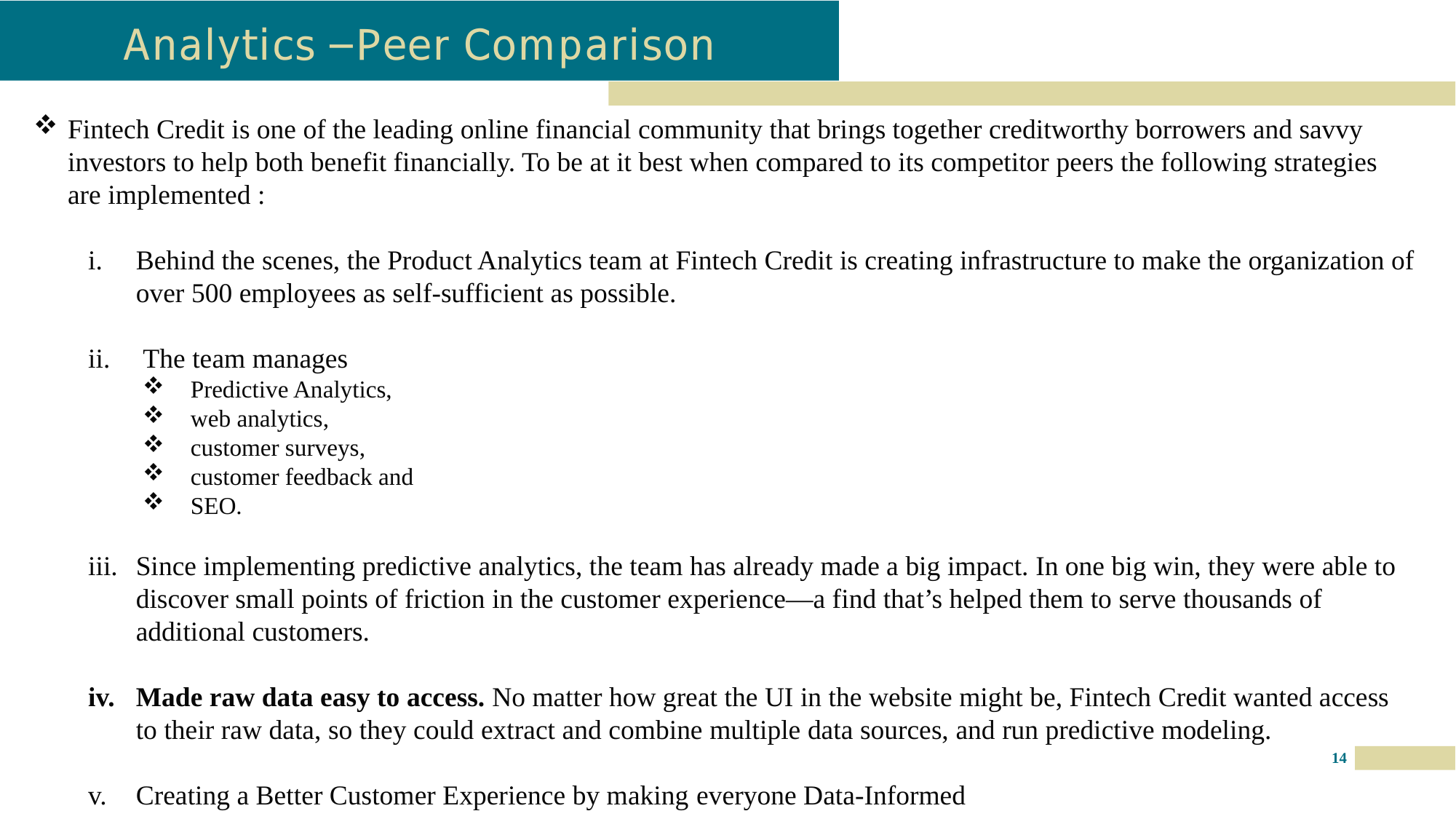

# Analytics –Peer Comparison
Fintech Credit is one of the leading online financial community that brings together creditworthy borrowers and savvy investors to help both benefit financially. To be at it best when compared to its competitor peers the following strategies are implemented :

Behind the scenes, the Product Analytics team at Fintech Credit is creating infrastructure to make the organization of over 500 employees as self-sufficient as possible.

 The team manages
Predictive Analytics,
web analytics,
customer surveys,
customer feedback and
SEO.

Since implementing predictive analytics, the team has already made a big impact. In one big win, they were able to discover small points of friction in the customer experience—a find that’s helped them to serve thousands of additional customers.

Made raw data easy to access. No matter how great the UI in the website might be, Fintech Credit wanted access to their raw data, so they could extract and combine multiple data sources, and run predictive modeling.

Creating a Better Customer Experience by making everyone Data-Informed
14